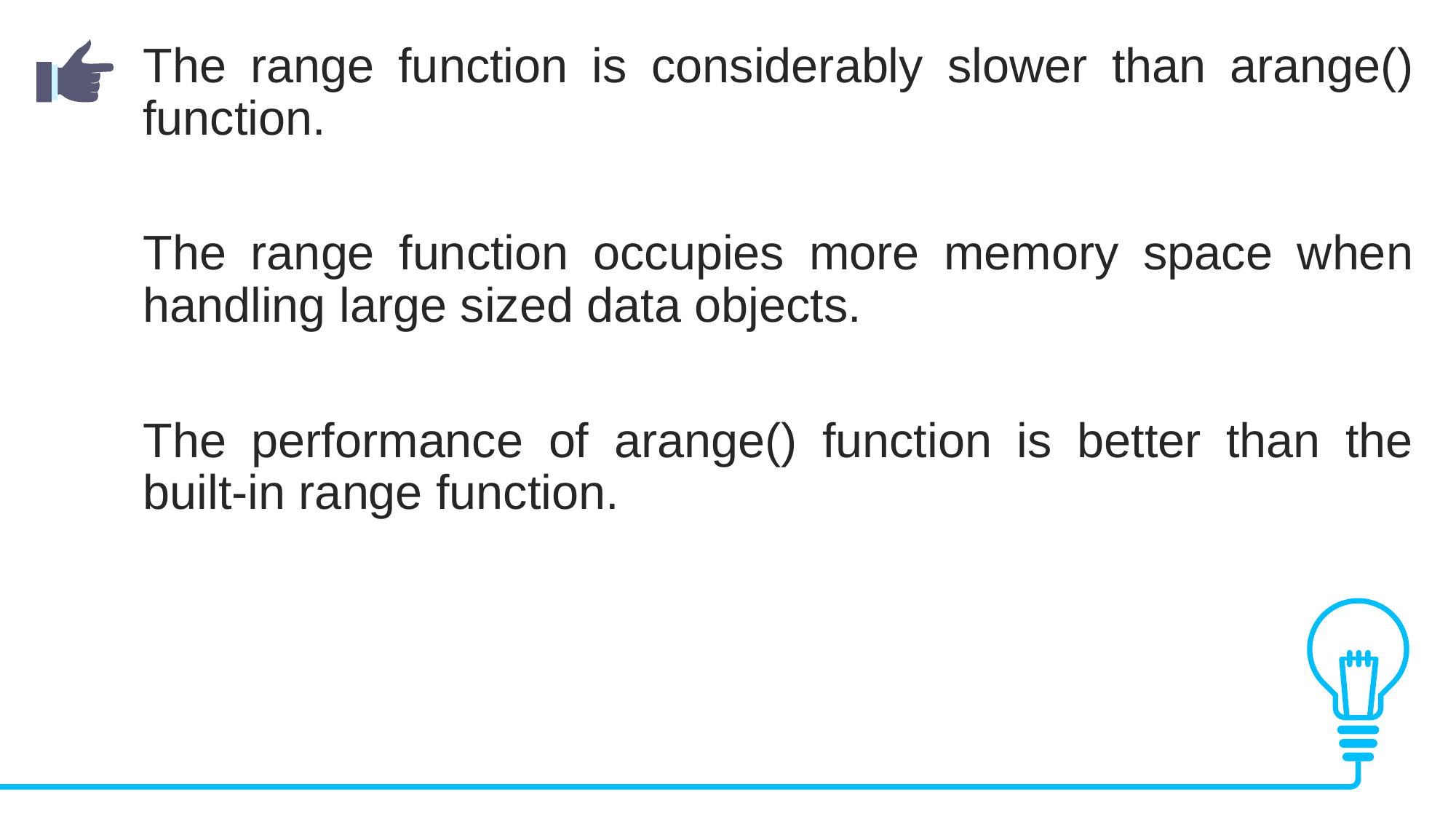

The range function is considerably slower than arange() function.

The range function occupies more memory space when handling large sized data objects.

The performance of arange() function is better than the built-in range function.